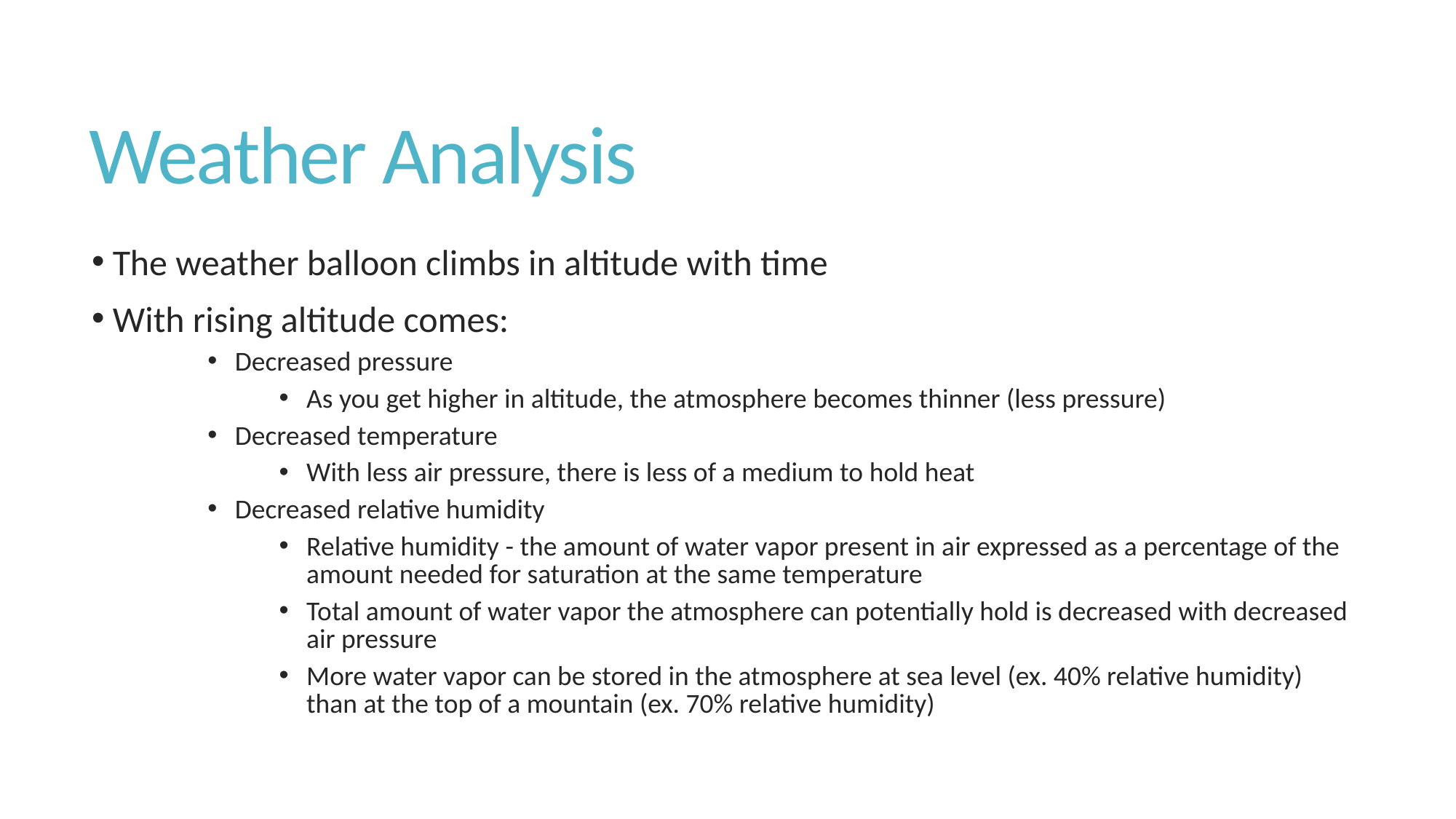

# Weather Analysis
 The weather balloon climbs in altitude with time
 With rising altitude comes:
Decreased pressure
As you get higher in altitude, the atmosphere becomes thinner (less pressure)
Decreased temperature
With less air pressure, there is less of a medium to hold heat
Decreased relative humidity
Relative humidity - the amount of water vapor present in air expressed as a percentage of the amount needed for saturation at the same temperature
Total amount of water vapor the atmosphere can potentially hold is decreased with decreased air pressure
More water vapor can be stored in the atmosphere at sea level (ex. 40% relative humidity) than at the top of a mountain (ex. 70% relative humidity)